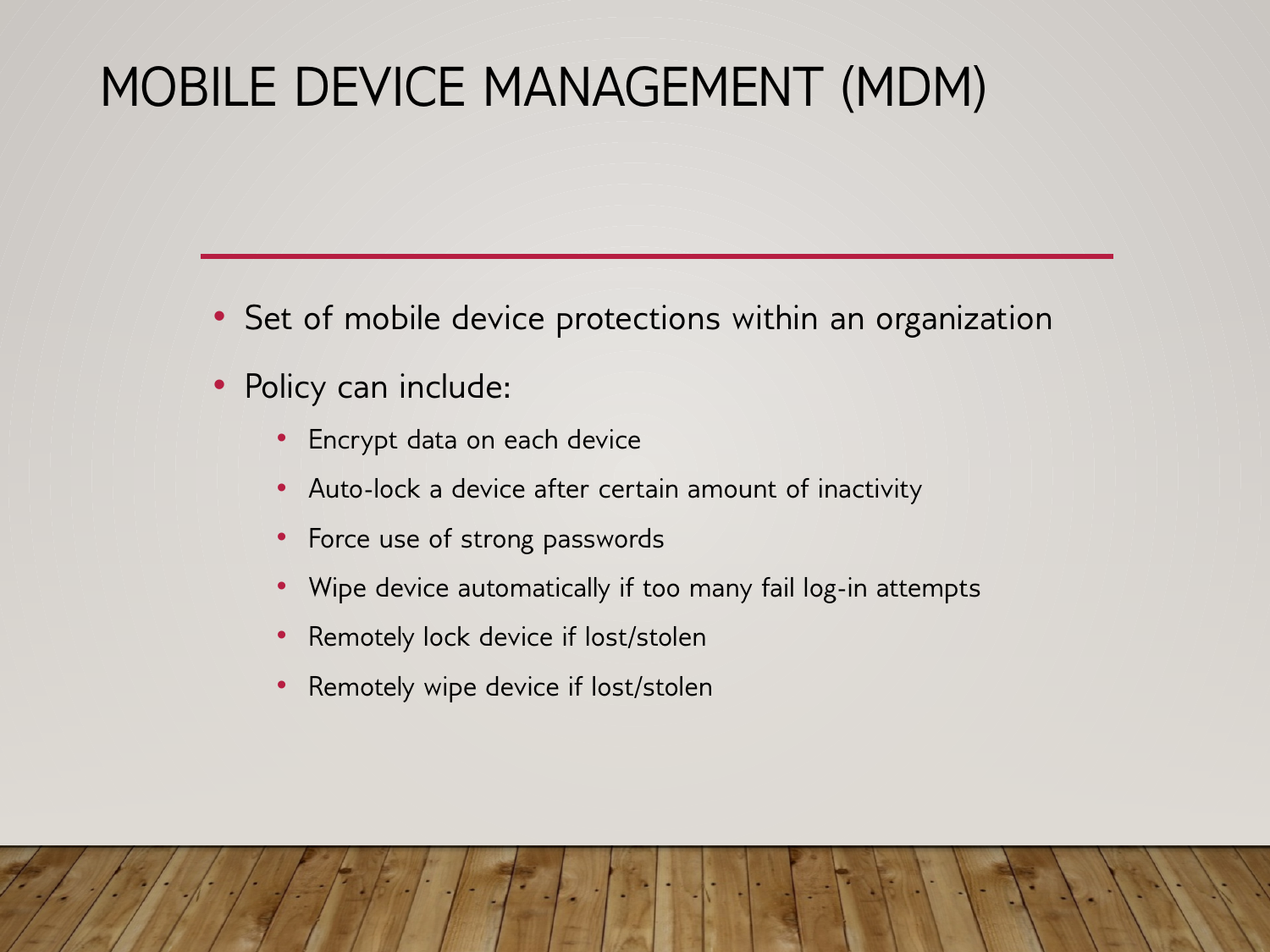

# Mobile Device Management (MDM)
Set of mobile device protections within an organization
Policy can include:
Encrypt data on each device
Auto-lock a device after certain amount of inactivity
Force use of strong passwords
Wipe device automatically if too many fail log-in attempts
Remotely lock device if lost/stolen
Remotely wipe device if lost/stolen